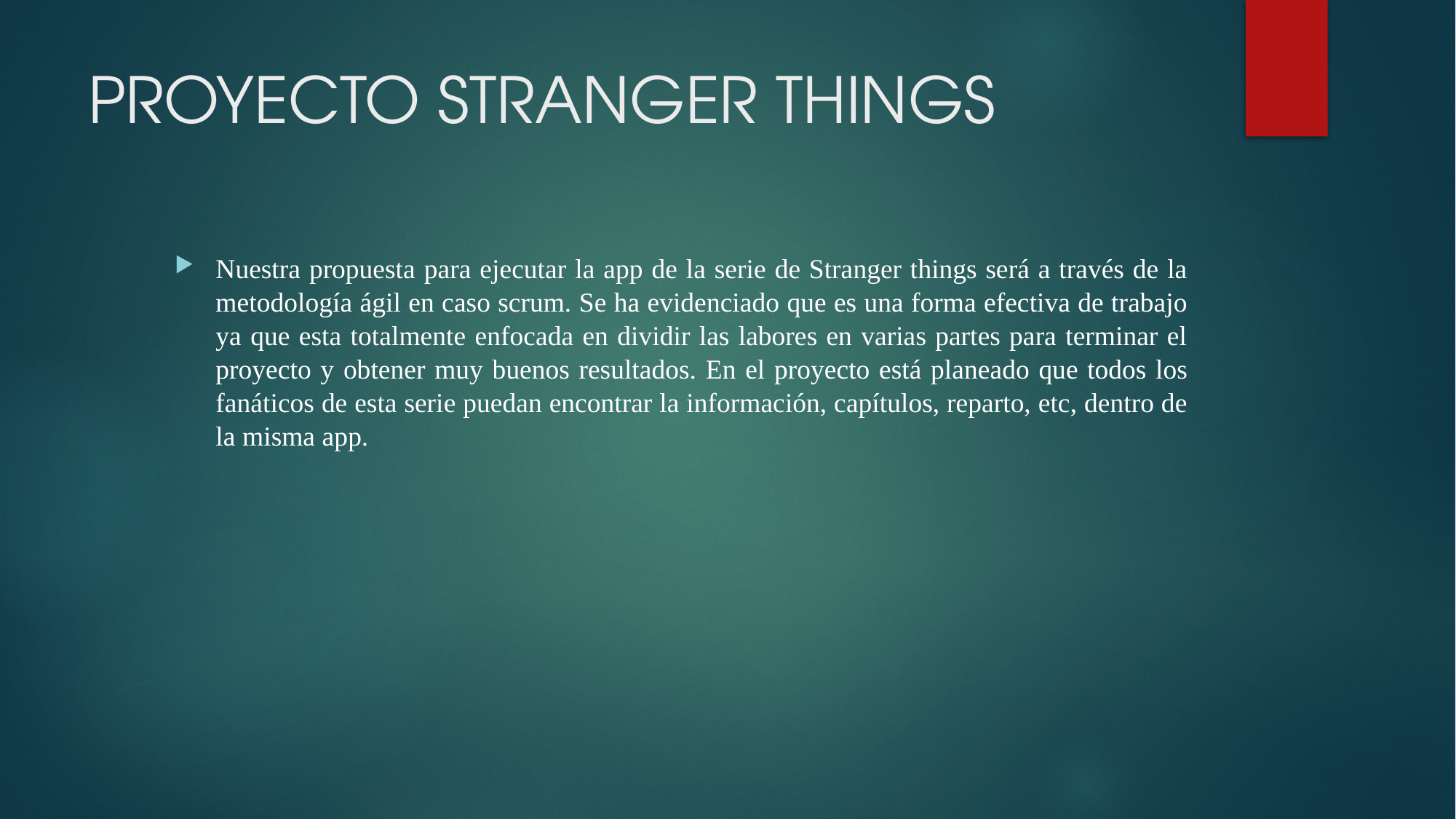

# PROYECTO STRANGER THINGS
Nuestra propuesta para ejecutar la app de la serie de Stranger things será a través de la metodología ágil en caso scrum. Se ha evidenciado que es una forma efectiva de trabajo ya que esta totalmente enfocada en dividir las labores en varias partes para terminar el proyecto y obtener muy buenos resultados. En el proyecto está planeado que todos los fanáticos de esta serie puedan encontrar la información, capítulos, reparto, etc, dentro de la misma app.